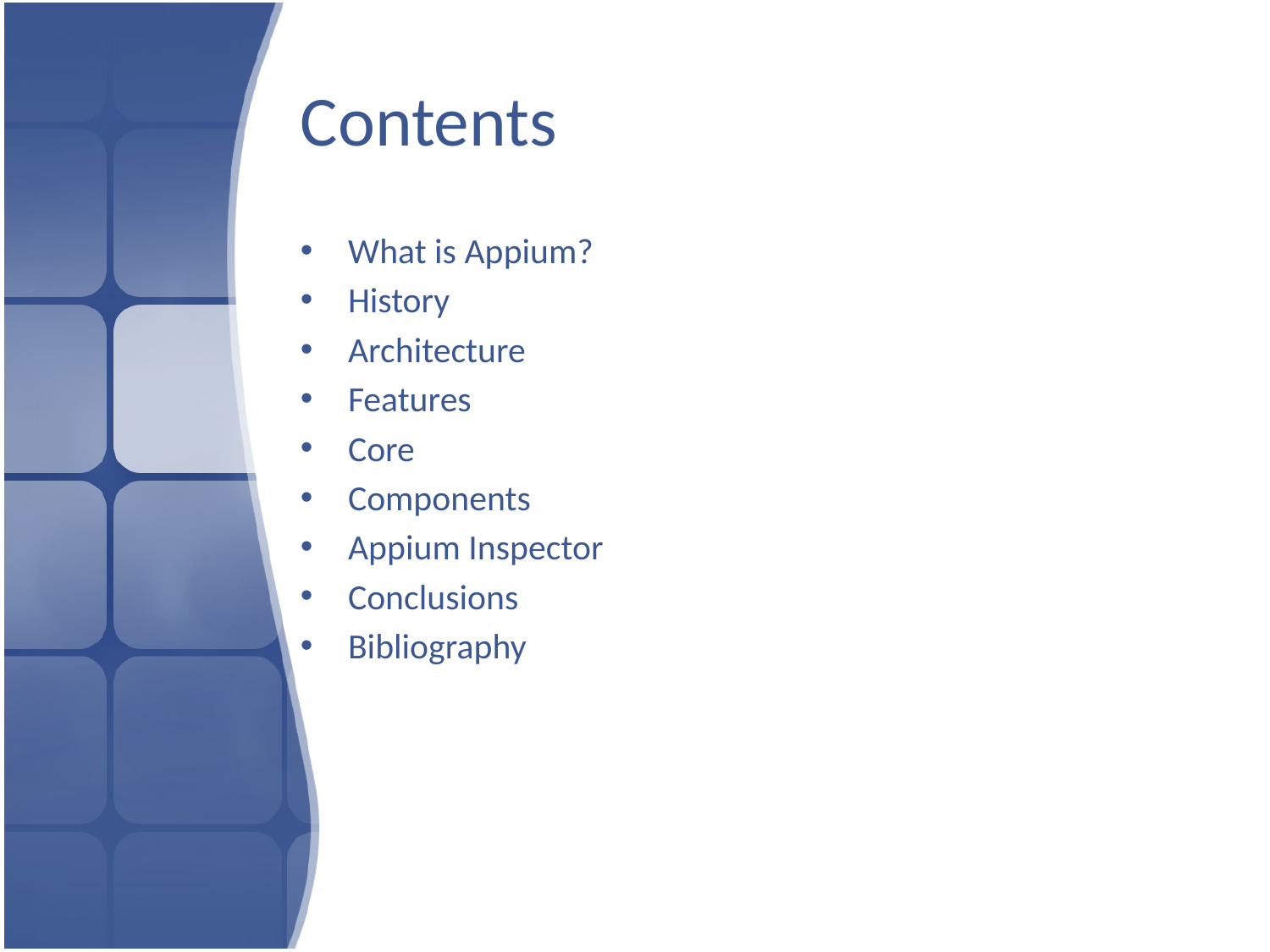

# Contents
What is Appium?
History
Architecture
Features
Core
Components
Appium Inspector
Conclusions
Bibliography